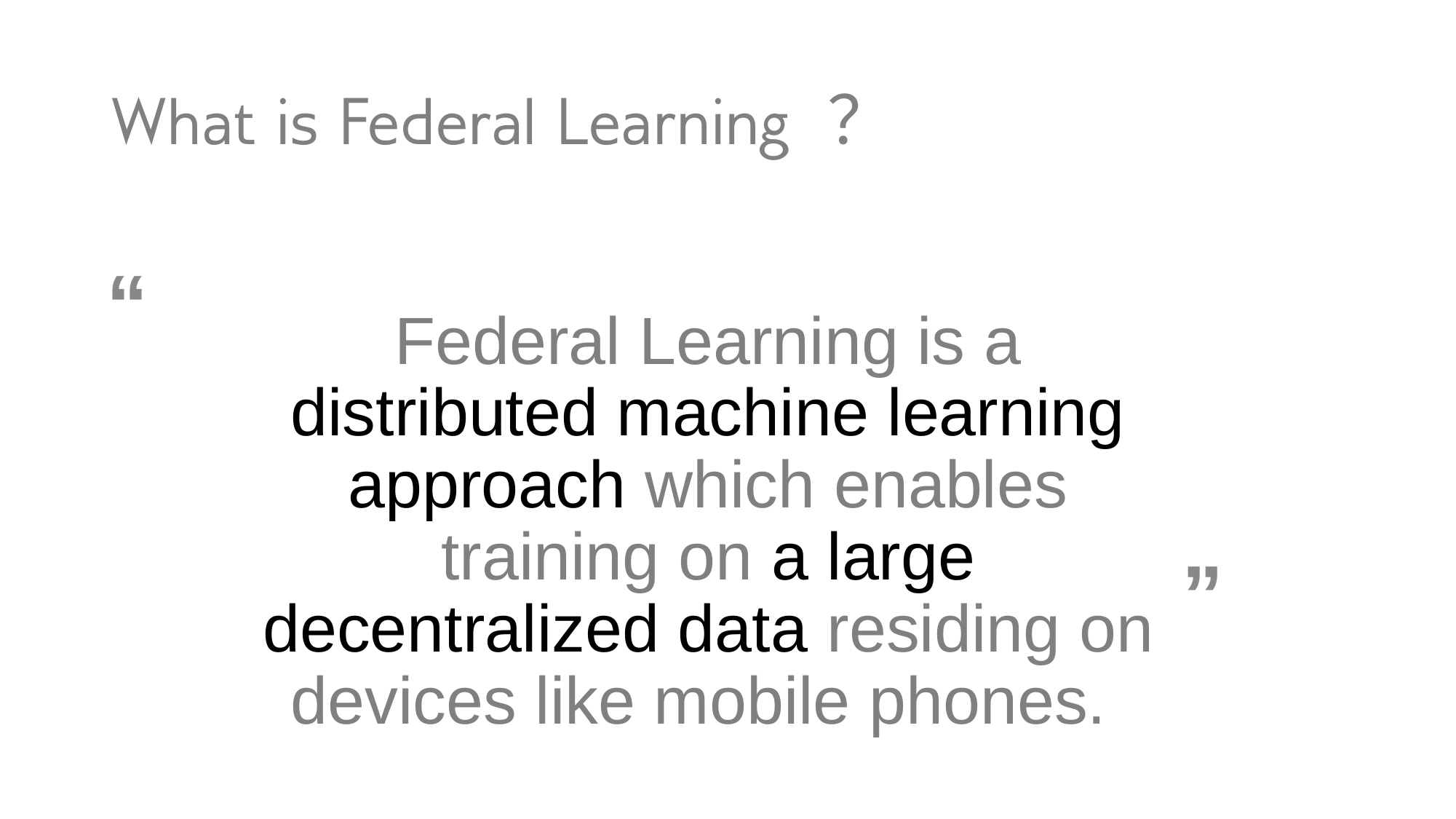

# What is Federal Learning ？
“
Federal Learning is a distributed machine learning approach which enables training on a large decentralized data residing on devices like mobile phones.
”